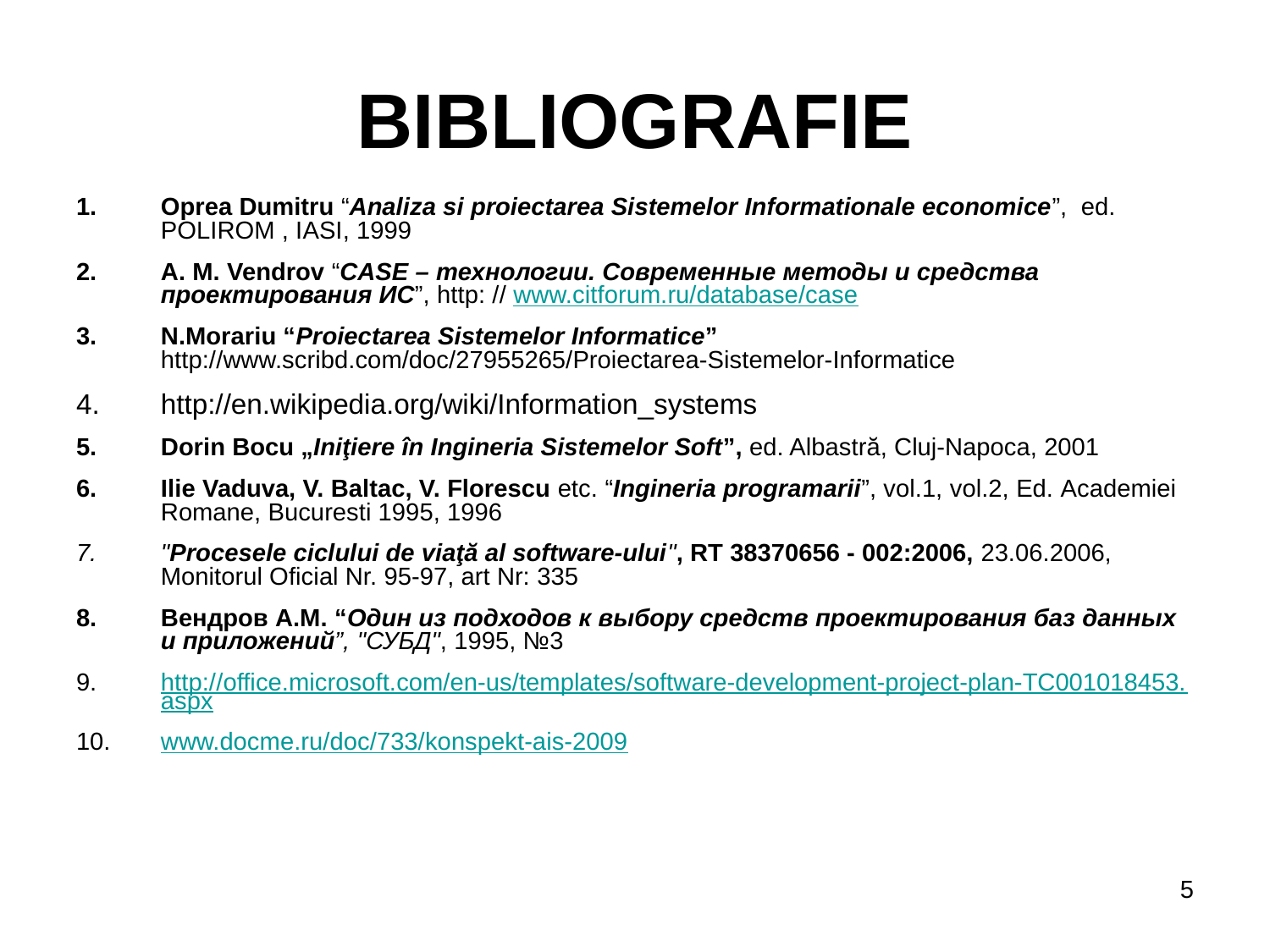

# BIBLIOGRAFIE
Oprea Dumitru “Analiza si proiectarea Sistemelor Informationale economice”,  ed. POLIROM , IASI, 1999
A. M. Vendrov “CASE – технологии. Современные методы и средства проектирования ИС”, http: // www.citforum.ru/database/case
N.Morariu “Proiectarea Sistemelor Informatice” http://www.scribd.com/doc/27955265/Proiectarea-Sistemelor-Informatice
http://en.wikipedia.org/wiki/Information_systems
Dorin Bocu „Iniţiere în Ingineria Sistemelor Soft”, ed. Albastră, Cluj-Napoca, 2001
Ilie Vaduva, V. Baltac, V. Florescu etc. “Ingineria programarii”, vol.1, vol.2, Ed. Academiei Romane, Bucuresti 1995, 1996
"Procesele ciclului de viaţă al software-ului", RT 38370656 - 002:2006, 23.06.2006, Monitorul Oficial Nr. 95-97, art Nr: 335
Вендров А.М. “Один из подходов к выбору средств проектирования баз данных и приложений”, "СУБД", 1995, №3
http://office.microsoft.com/en-us/templates/software-development-project-plan-TC001018453.aspx
www.docme.ru/doc/733/konspekt-ais-2009
5